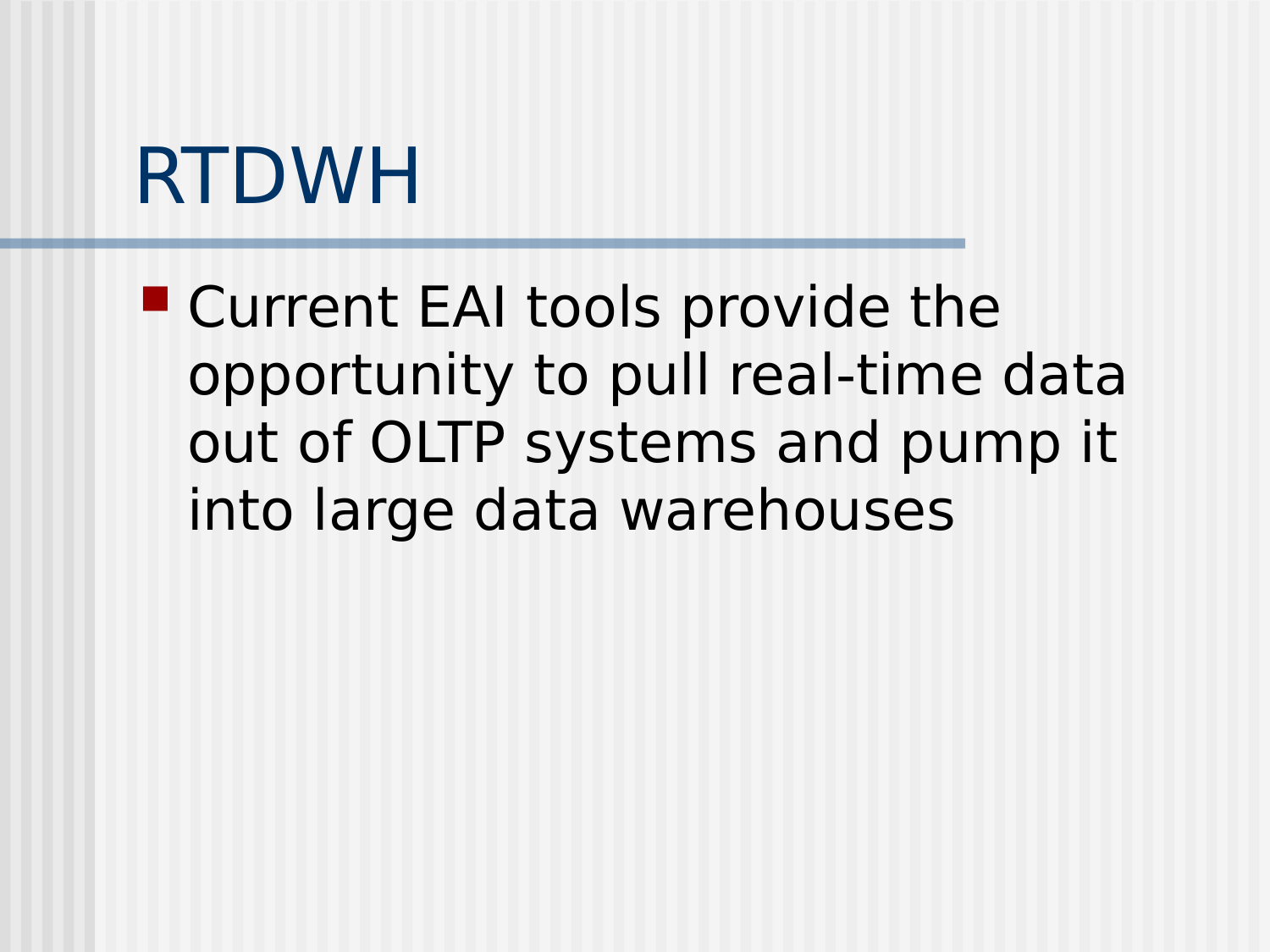

# RTDWH
Current EAI tools provide the opportunity to pull real-time data out of OLTP systems and pump it into large data warehouses